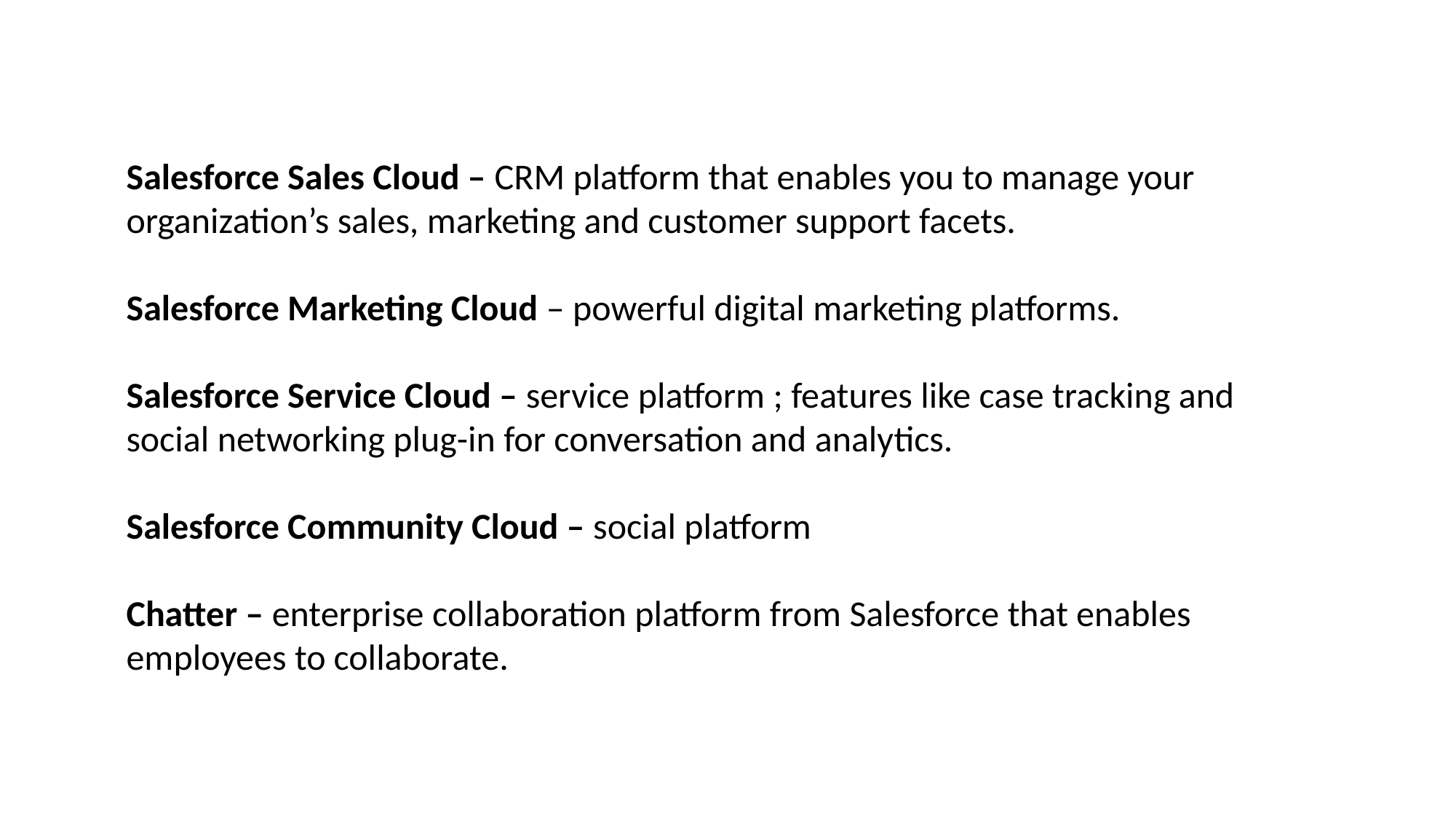

Salesforce Sales Cloud – CRM platform that enables you to manage your organization’s sales, marketing and customer support facets.

Salesforce Marketing Cloud – powerful digital marketing platforms.

Salesforce Service Cloud – service platform ; features like case tracking and social networking plug-in for conversation and analytics.
Salesforce Community Cloud – social platform

Chatter – enterprise collaboration platform from Salesforce that enables employees to collaborate.